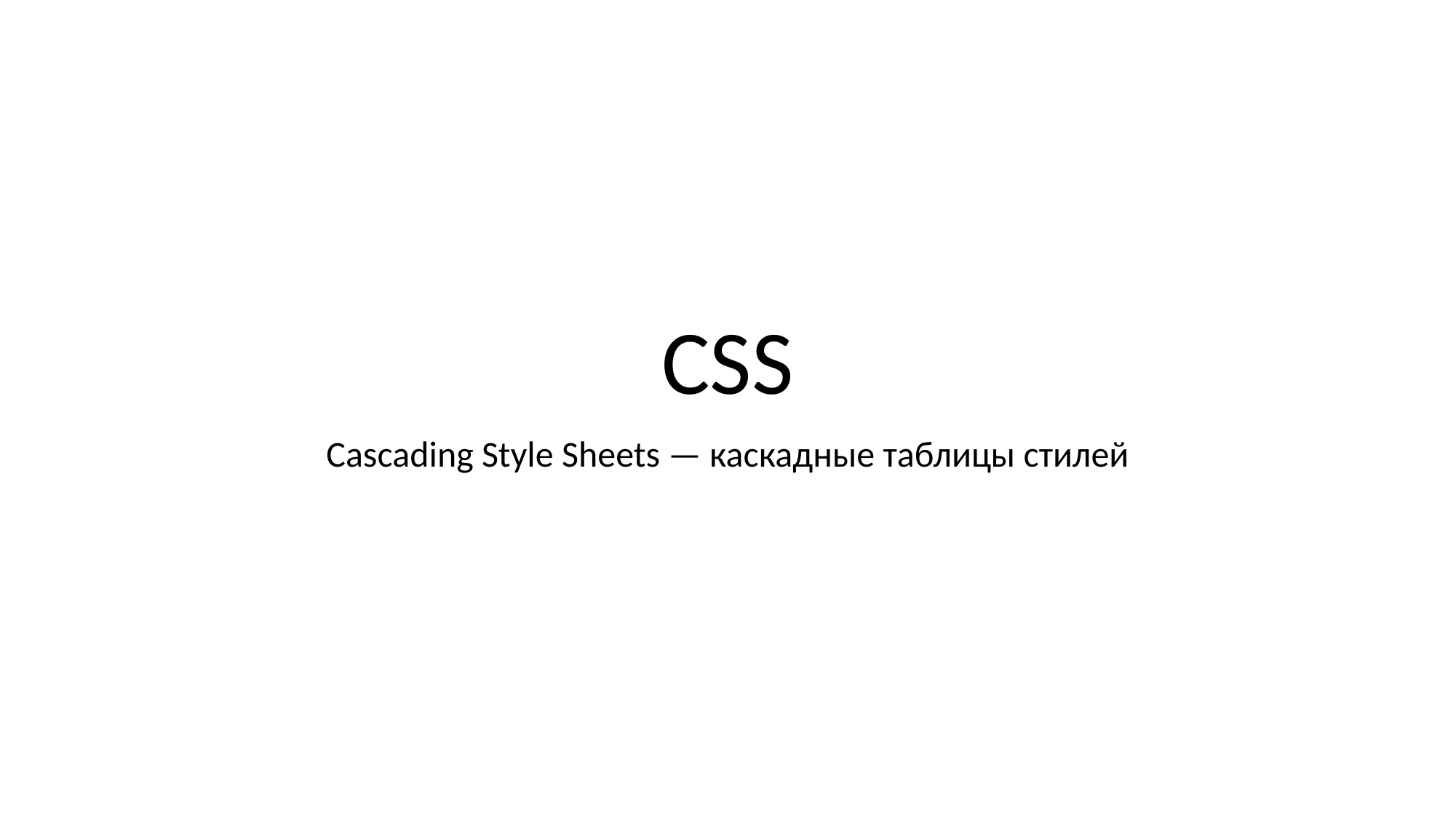

# CSS
Cascading Style Sheets — каскадные таблицы стилей